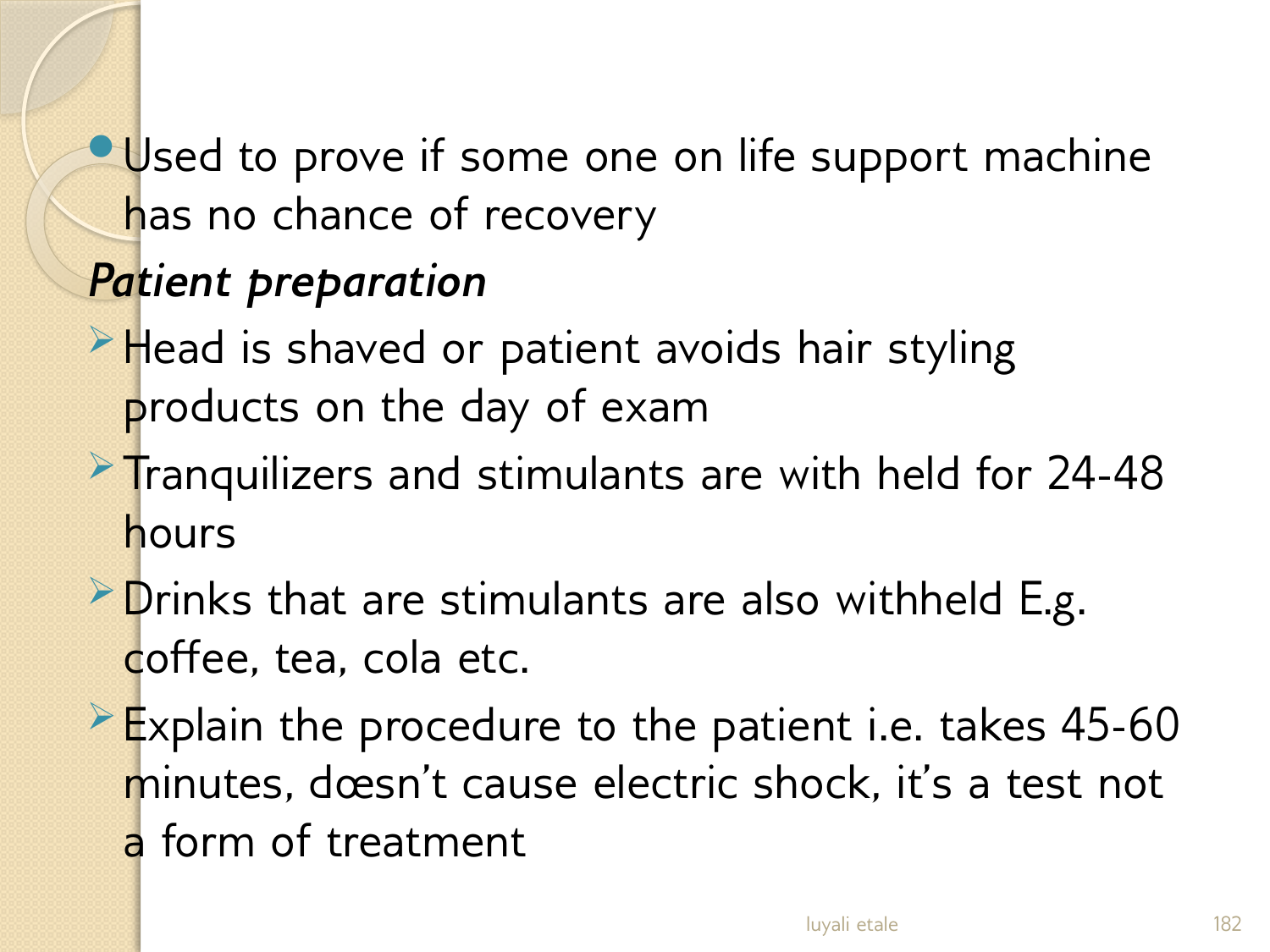

Used to prove if some one on life support machine has no chance of recovery
Patient preparation
Head is shaved or patient avoids hair styling products on the day of exam
Tranquilizers and stimulants are with held for 24-48 hours
Drinks that are stimulants are also withheld E.g. coffee, tea, cola etc.
Explain the procedure to the patient i.e. takes 45-60 minutes, doesn’t cause electric shock, it’s a test not a form of treatment
luyali etale
182